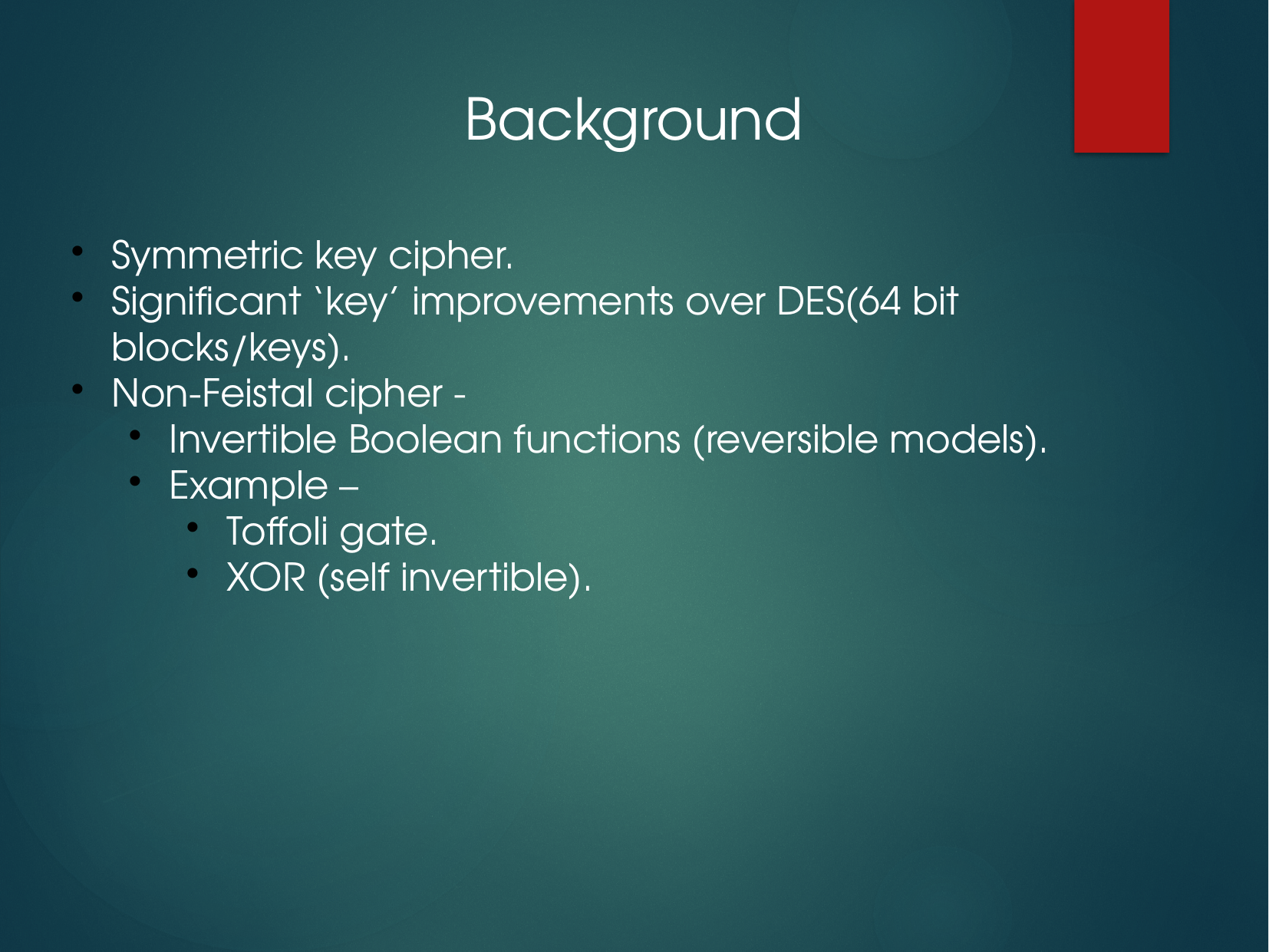

Background
Symmetric key cipher.
Significant ‘key’ improvements over DES(64 bit blocks/keys).
Non-Feistal cipher -
Invertible Boolean functions (reversible models).
Example –
Toffoli gate.
XOR (self invertible).